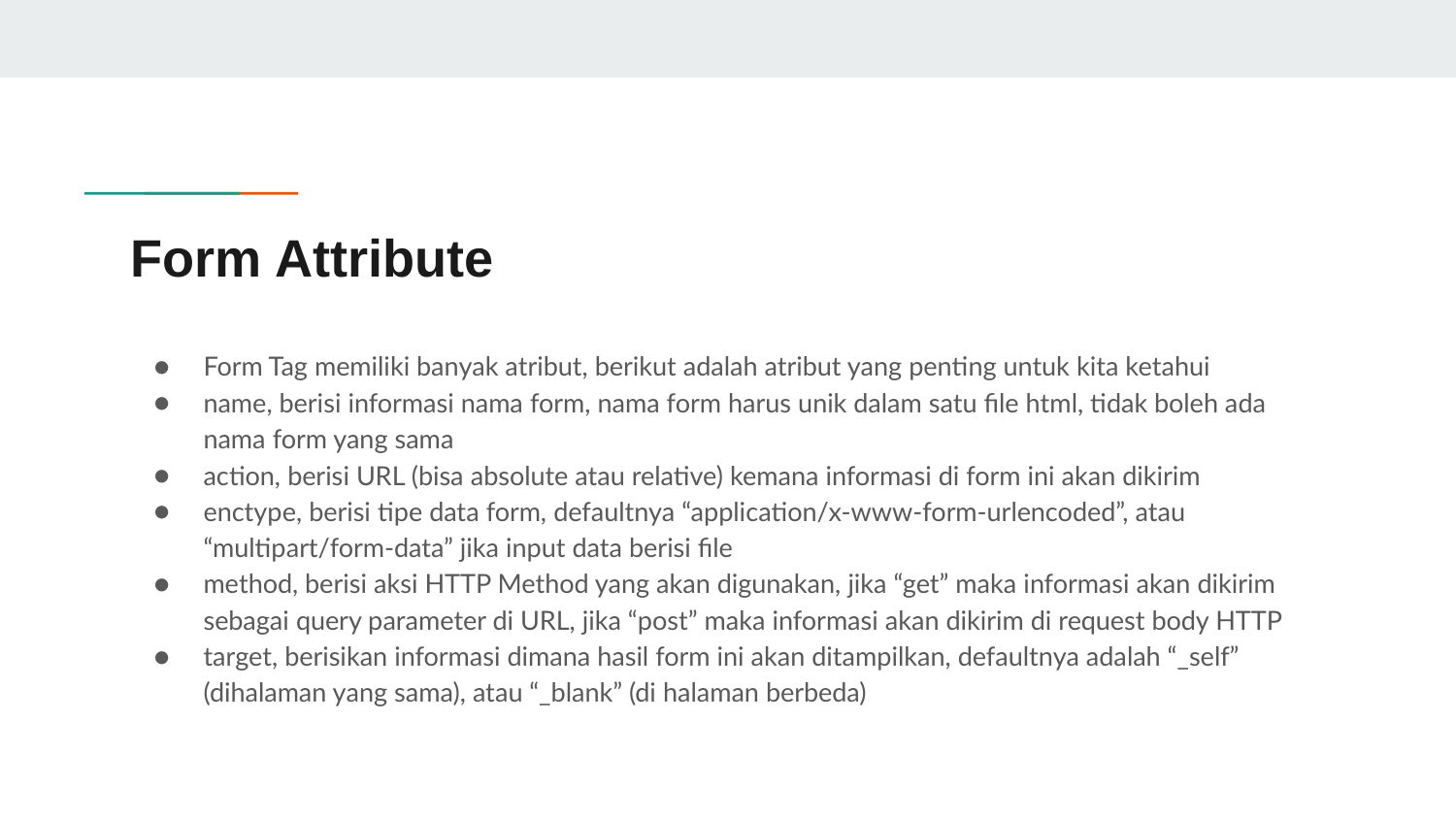

# Form Attribute
Form Tag memiliki banyak atribut, berikut adalah atribut yang penting untuk kita ketahui
name, berisi informasi nama form, nama form harus unik dalam satu file html, tidak boleh ada nama form yang sama
action, berisi URL (bisa absolute atau relative) kemana informasi di form ini akan dikirim
enctype, berisi tipe data form, defaultnya “application/x-www-form-urlencoded”, atau “multipart/form-data” jika input data berisi file
method, berisi aksi HTTP Method yang akan digunakan, jika “get” maka informasi akan dikirim sebagai query parameter di URL, jika “post” maka informasi akan dikirim di request body HTTP
target, berisikan informasi dimana hasil form ini akan ditampilkan, defaultnya adalah “_self” (dihalaman yang sama), atau “_blank” (di halaman berbeda)